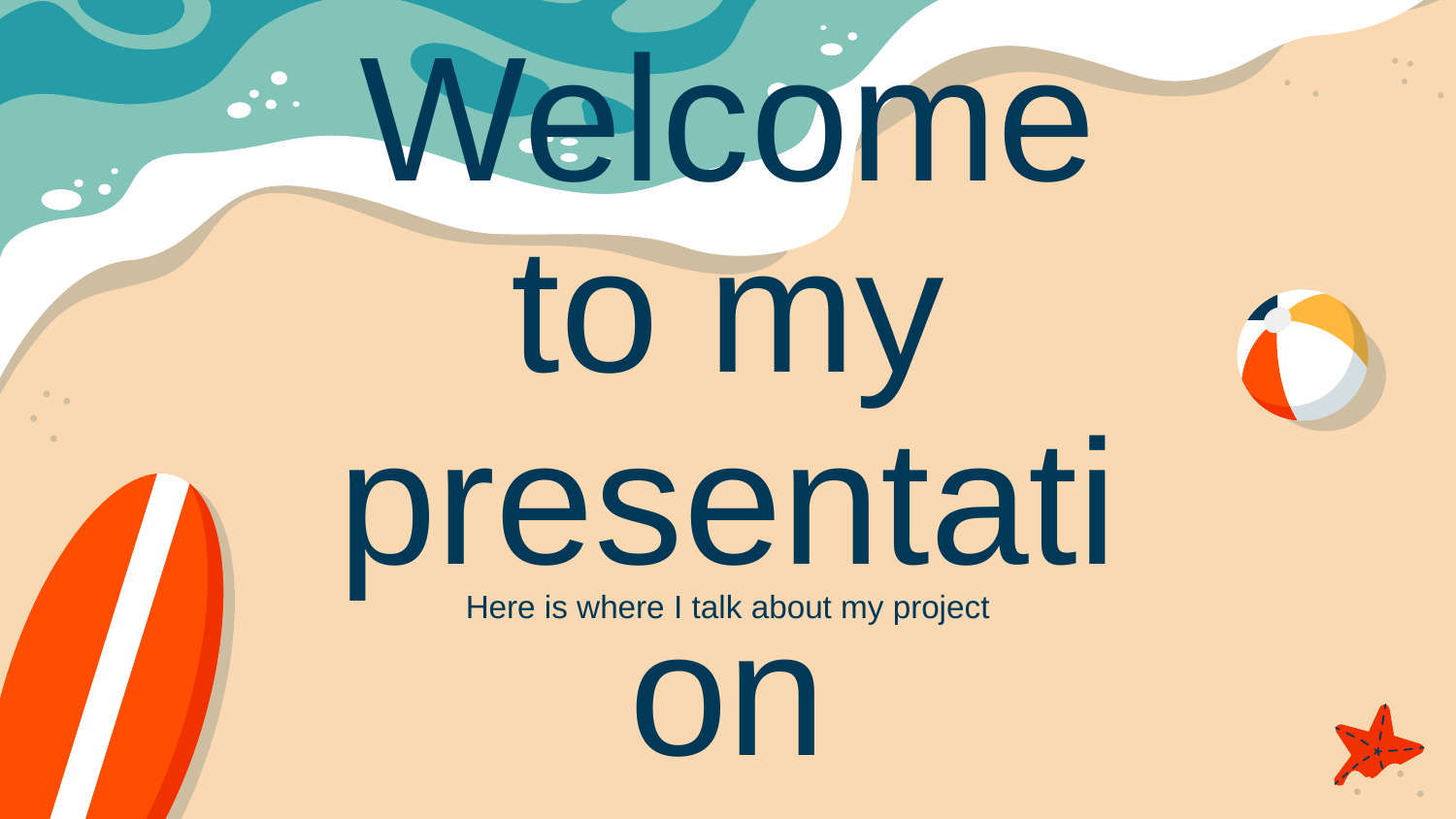

# Welcome to my presentation

Here is where I talk about my project